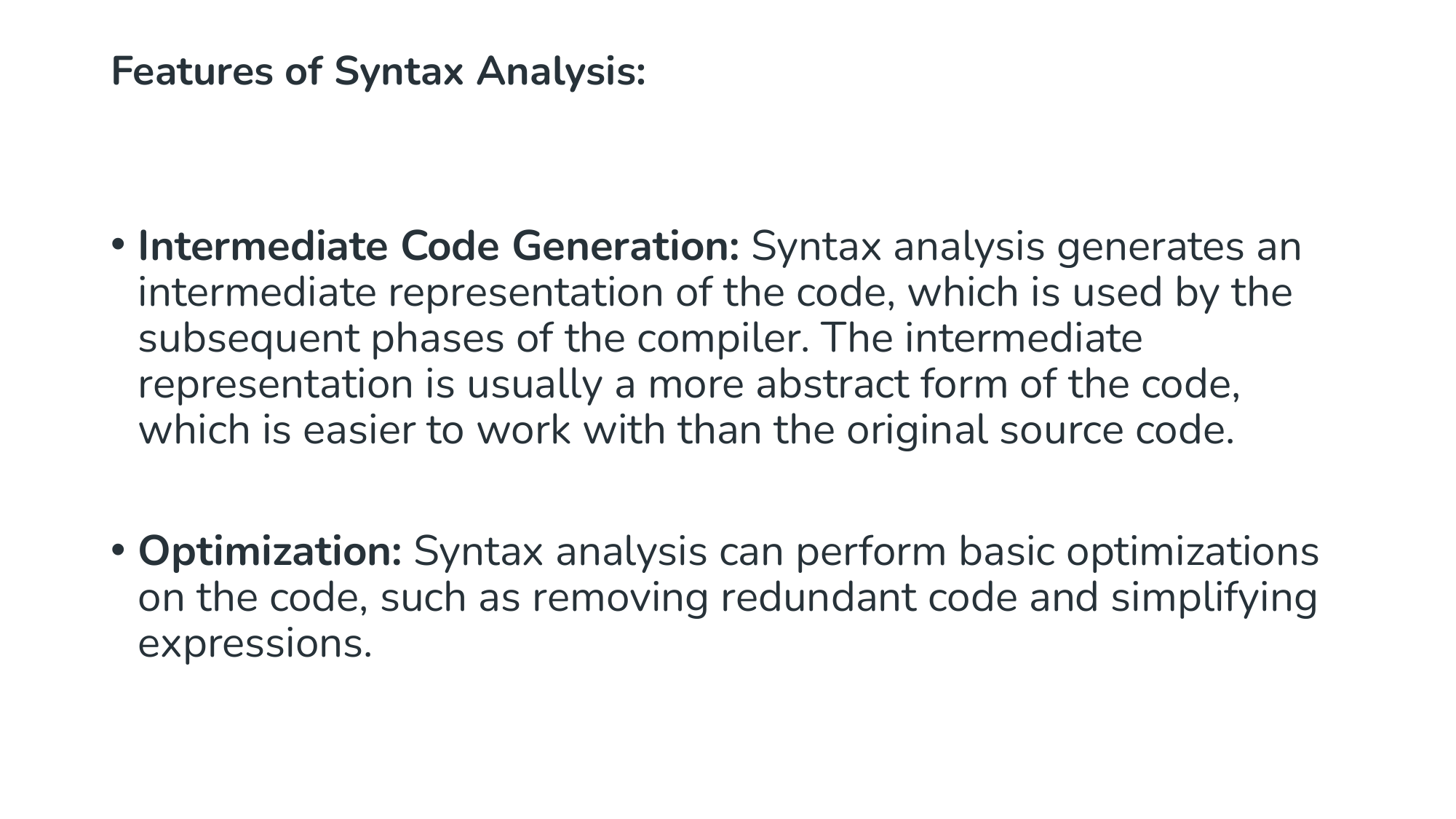

# Features of Syntax Analysis:
Intermediate Code Generation: Syntax analysis generates an intermediate representation of the code, which is used by the subsequent phases of the compiler. The intermediate representation is usually a more abstract form of the code, which is easier to work with than the original source code.

Optimization: Syntax analysis can perform basic optimizations on the code, such as removing redundant code and simplifying expressions.